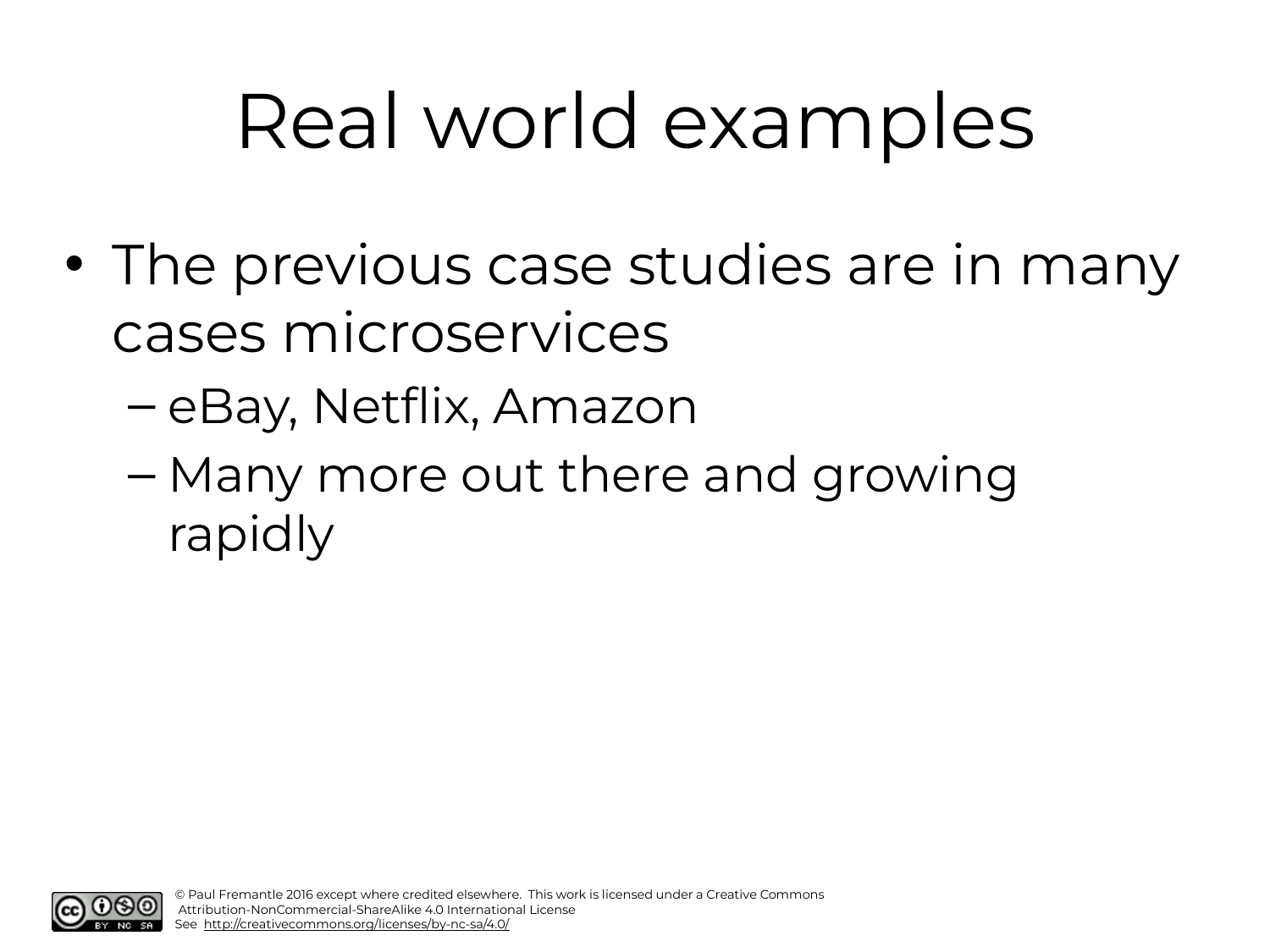

# Real world examples
The previous case studies are in many cases microservices
eBay, Netflix, Amazon
Many more out there and growing rapidly